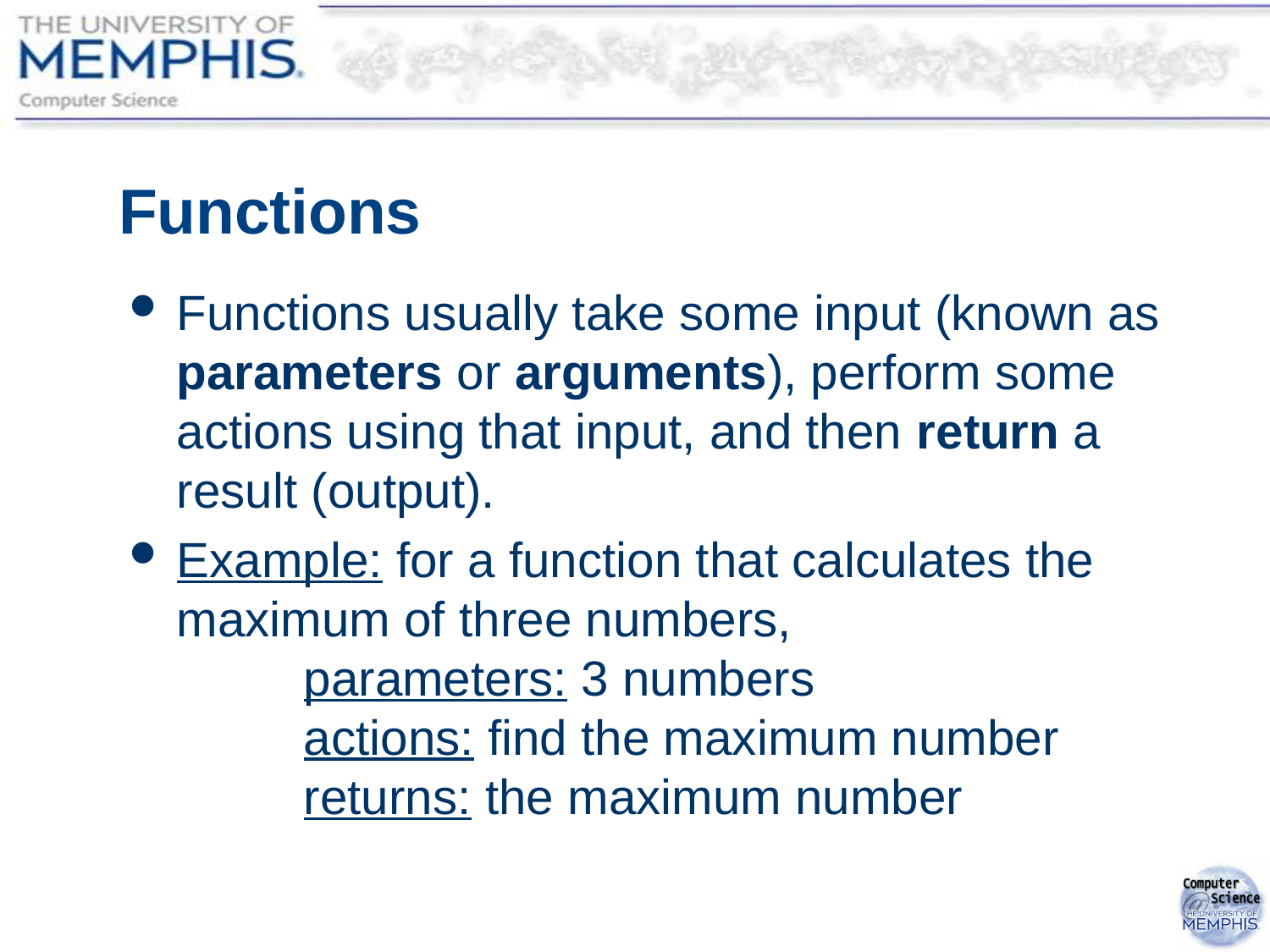

# Functions
Functions usually take some input (known as parameters or arguments), perform some actions using that input, and then return a result (output).
Example: for a function that calculates the maximum of three numbers,
	parameters: 3 numbers
	actions: find the maximum number
	returns: the maximum number